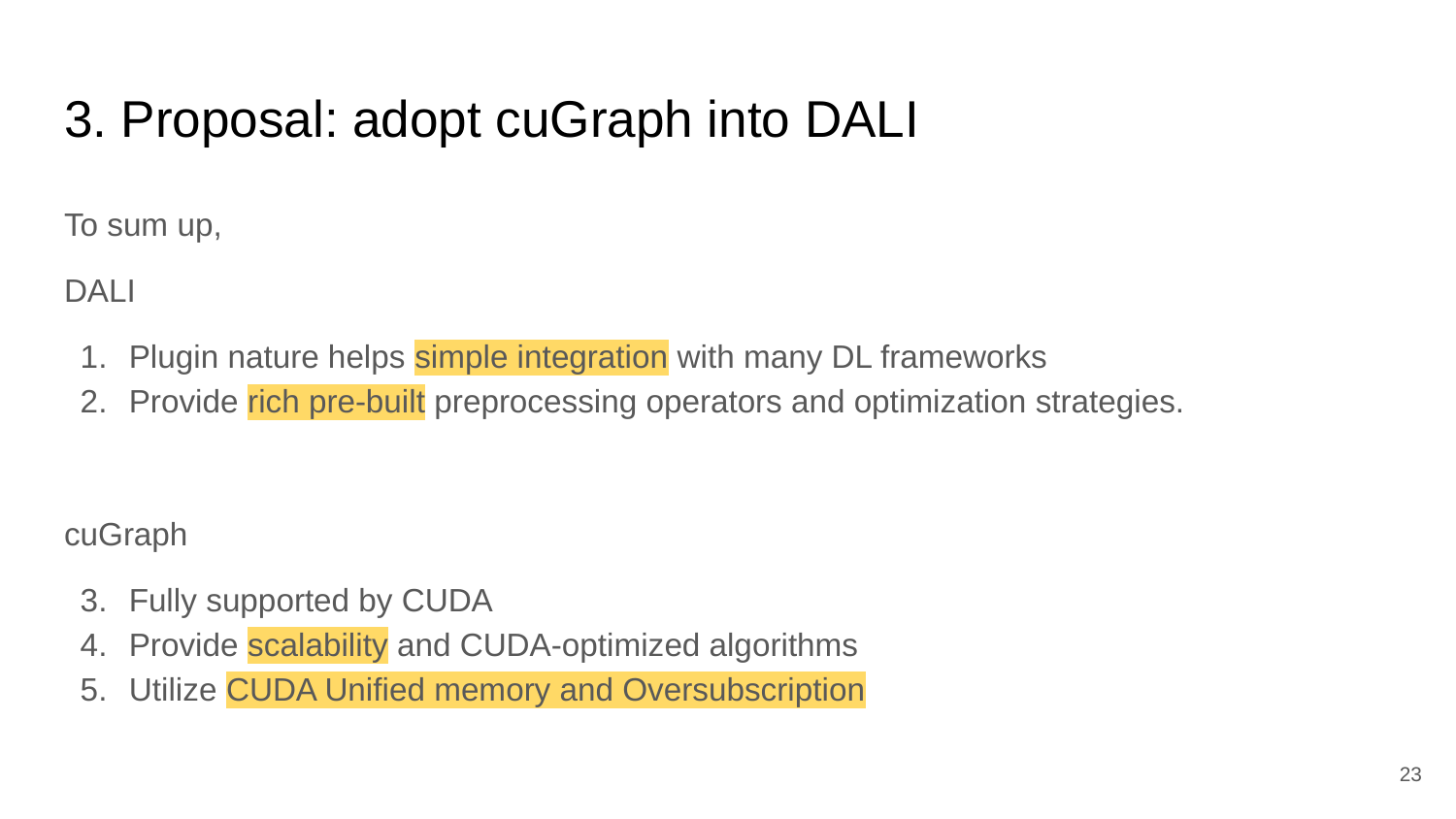

# 3. Proposal: adopt cuGraph into DALI
To sum up,
DALI
Plugin nature helps simple integration with many DL frameworks
Provide rich pre-built preprocessing operators and optimization strategies.

cuGraph
Fully supported by CUDA
Provide scalability and CUDA-optimized algorithms
Utilize CUDA Unified memory and Oversubscription
23